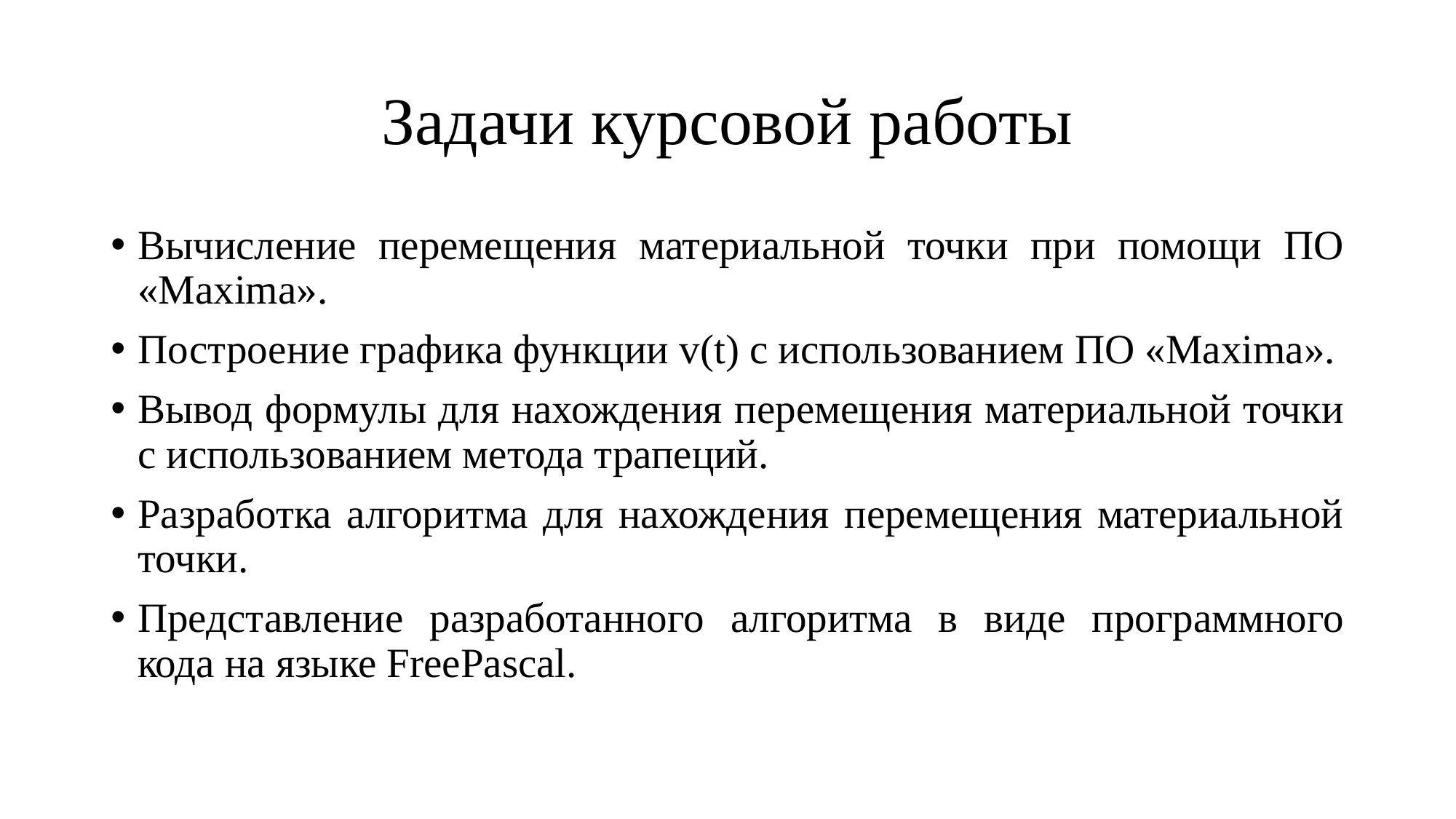

# Задачи курсовой работы
Вычисление перемещения материальной точки при помощи ПО «Maxima».
Построение графика функции v(t) с использованием ПО «Maxima».
Вывод формулы для нахождения перемещения материальной точки с использованием метода трапеций.
Разработка алгоритма для нахождения перемещения материальной точки.
Представление разработанного алгоритма в виде программного кода на языке FreePascal.